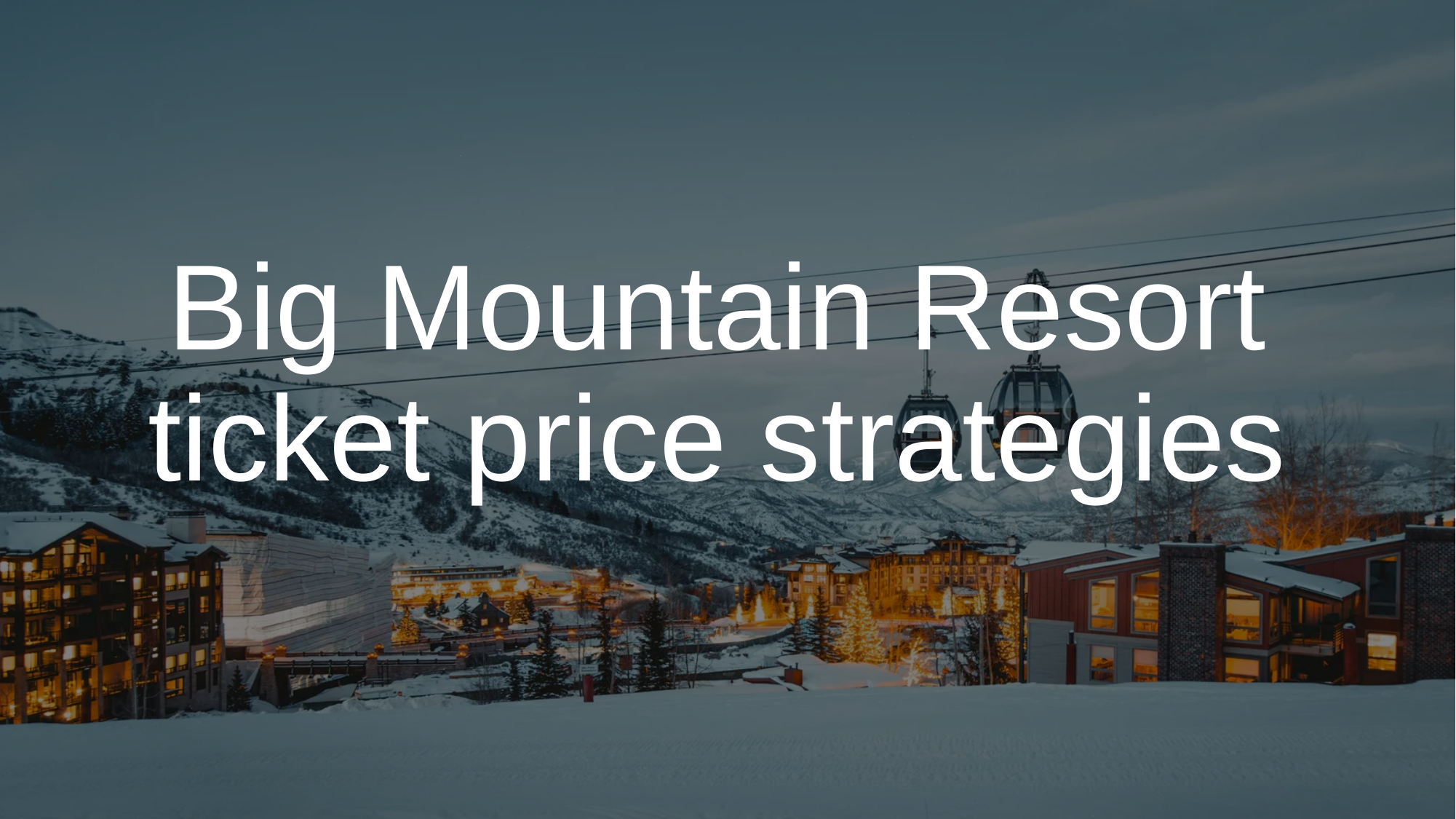

# Big Mountain Resort ticket price strategies